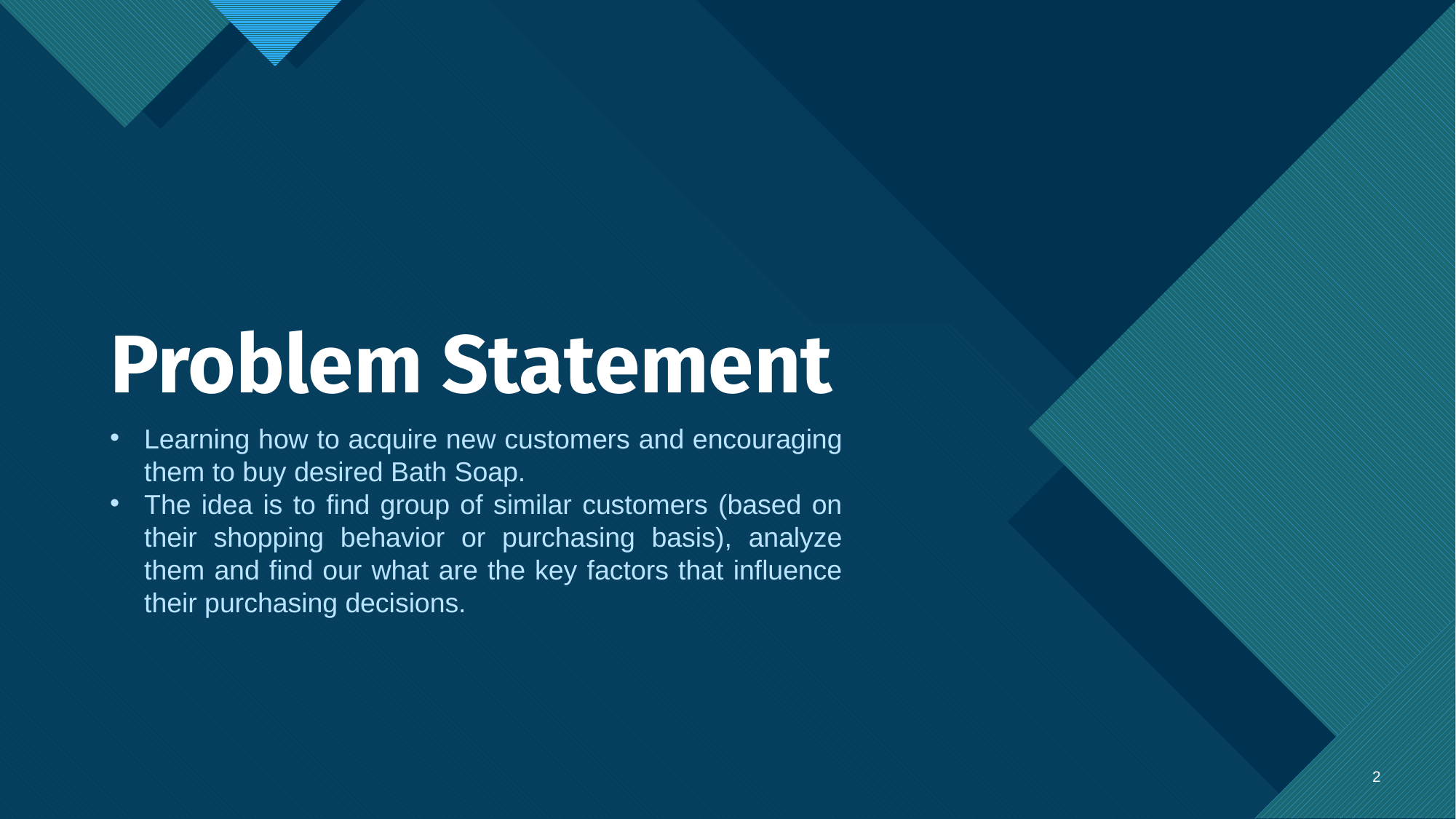

# Problem Statement
Learning how to acquire new customers and encouraging them to buy desired Bath Soap.
The idea is to find group of similar customers (based on their shopping behavior or purchasing basis), analyze them and find our what are the key factors that influence their purchasing decisions.
2